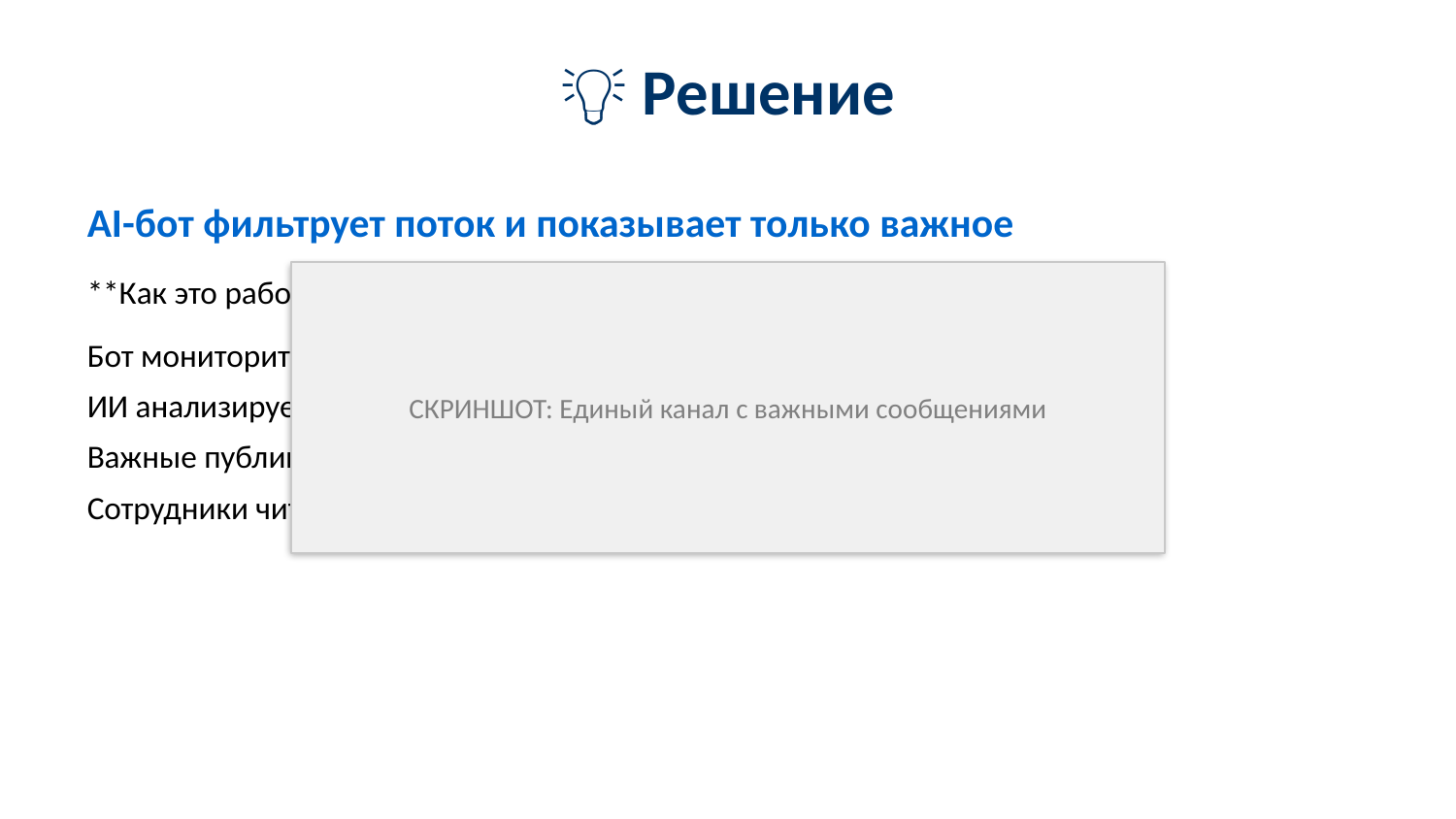

💡 Решение
#
AI-бот фильтрует поток и показывает только важное

**Как это работает:**
Бот мониторит все корпоративные каналы
ИИ анализирует каждое сообщение
Важные публикуются в едином канале
Сотрудники читают только 5-10 сообщений вместо 500
СКРИНШОТ: Единый канал с важными сообщениями